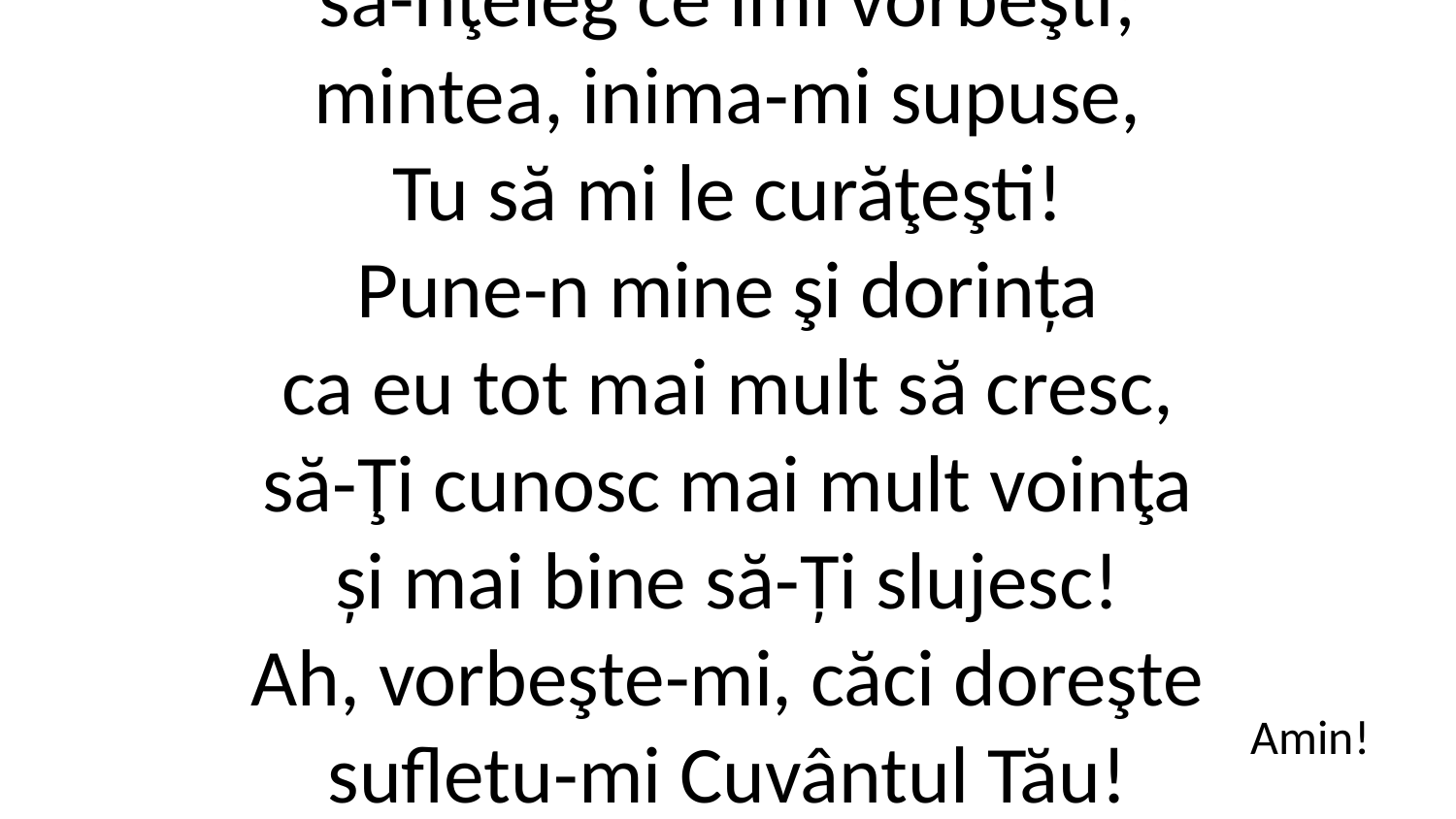

4. Tu să faci, Doamne Isuse,
să-nţeleg ce îmi vorbeşti;
mintea, inima-mi supuse,
Tu să mi le curăţeşti!
Pune-n mine şi dorința
ca eu tot mai mult să cresc,
să-Ţi cunosc mai mult voinţa
și mai bine să-Ți slujesc!
Ah, vorbeşte-mi, căci doreşte
sufletu-mi Cuvântul Tău!
Tu-mi vorbeşte şi mă creşte,
Doamne, Dumnezeul meu!

Amin!